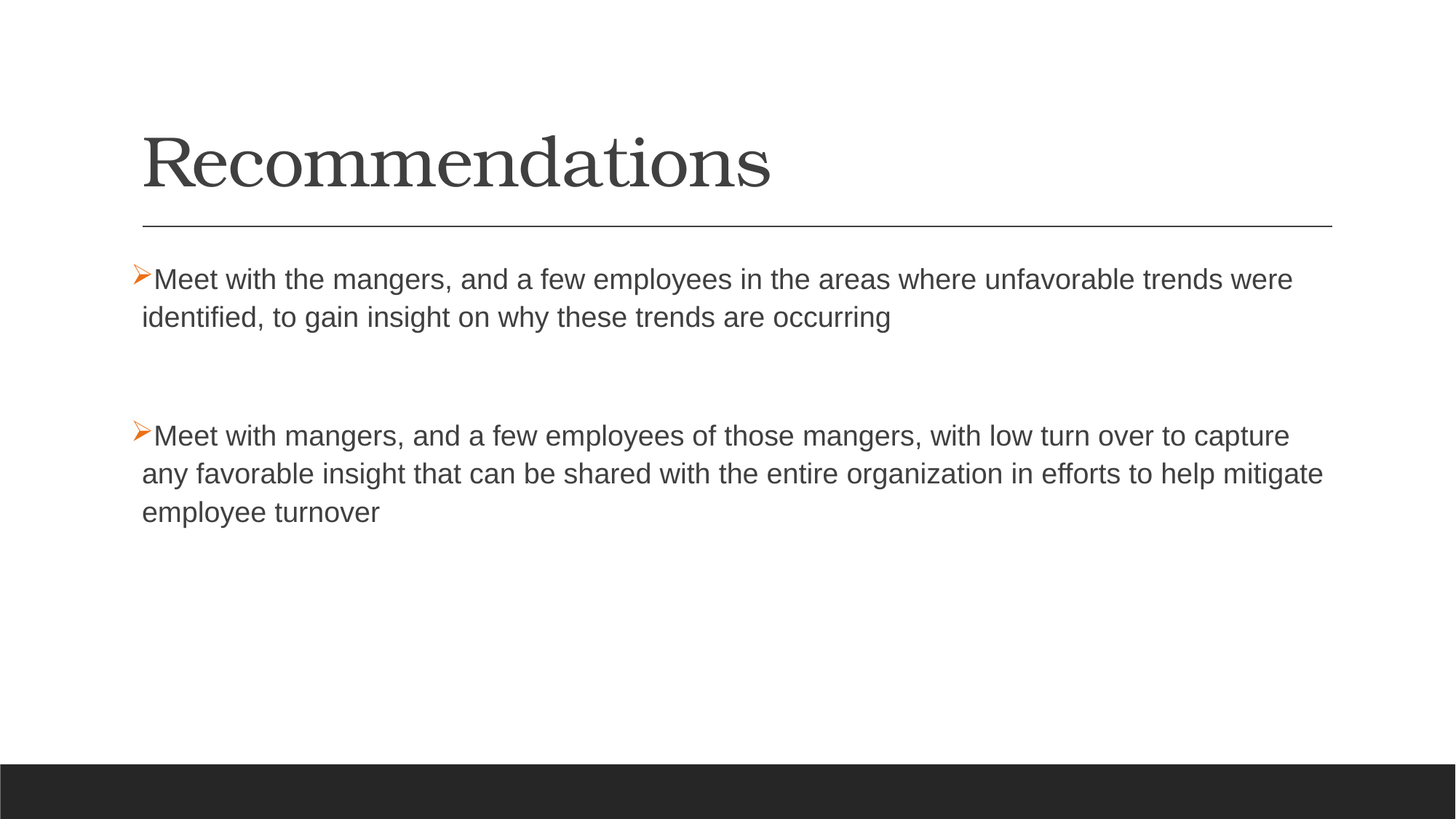

# Recommendations
Meet with the mangers, and a few employees in the areas where unfavorable trends were identified, to gain insight on why these trends are occurring

Meet with mangers, and a few employees of those mangers, with low turn over to capture any favorable insight that can be shared with the entire organization in efforts to help mitigate employee turnover